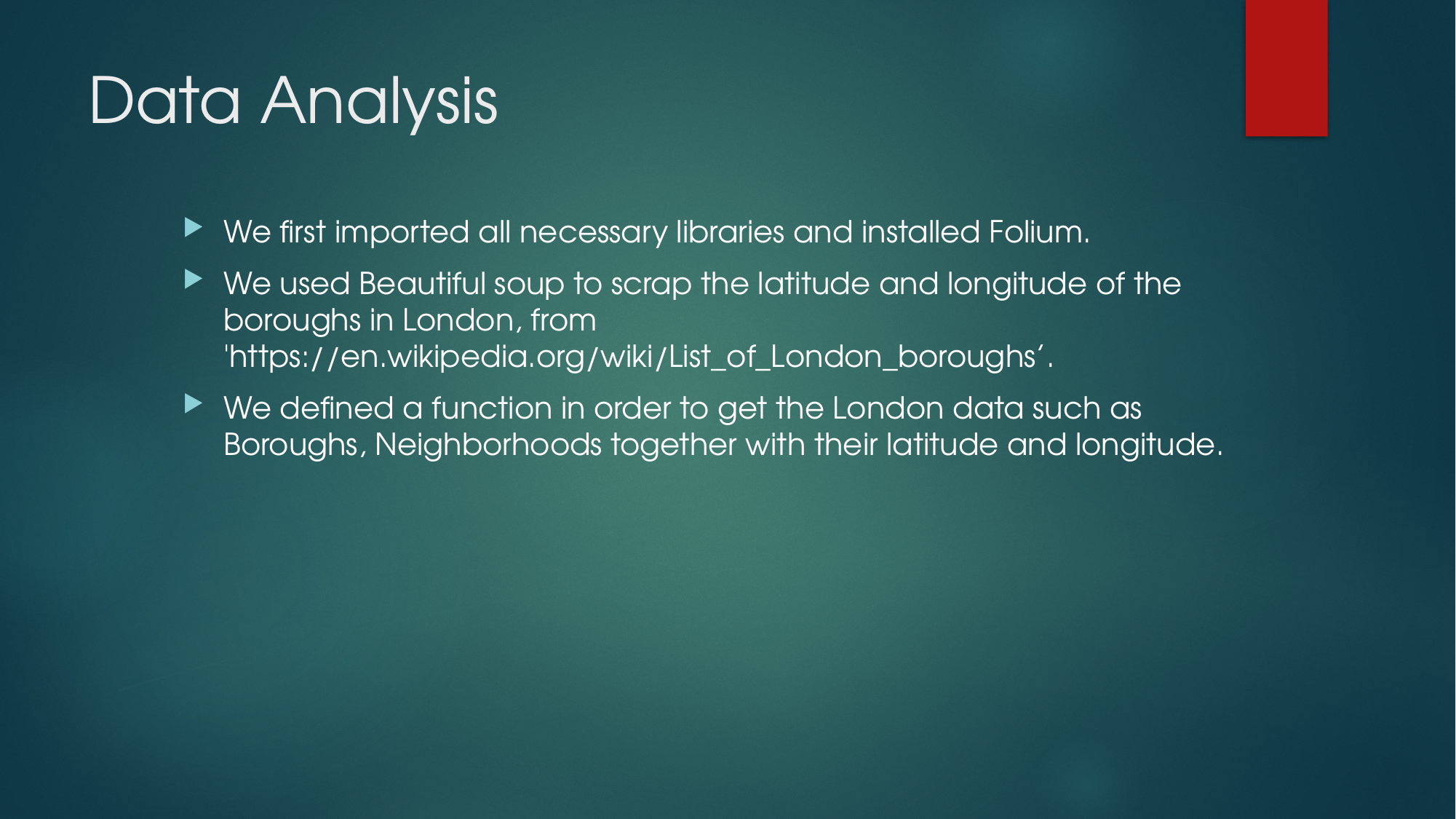

# Data Analysis
We first imported all necessary libraries and installed Folium.
We used Beautiful soup to scrap the latitude and longitude of the boroughs in London, from 'https://en.wikipedia.org/wiki/List_of_London_boroughs’.
We defined a function in order to get the London data such as Boroughs, Neighborhoods together with their latitude and longitude.